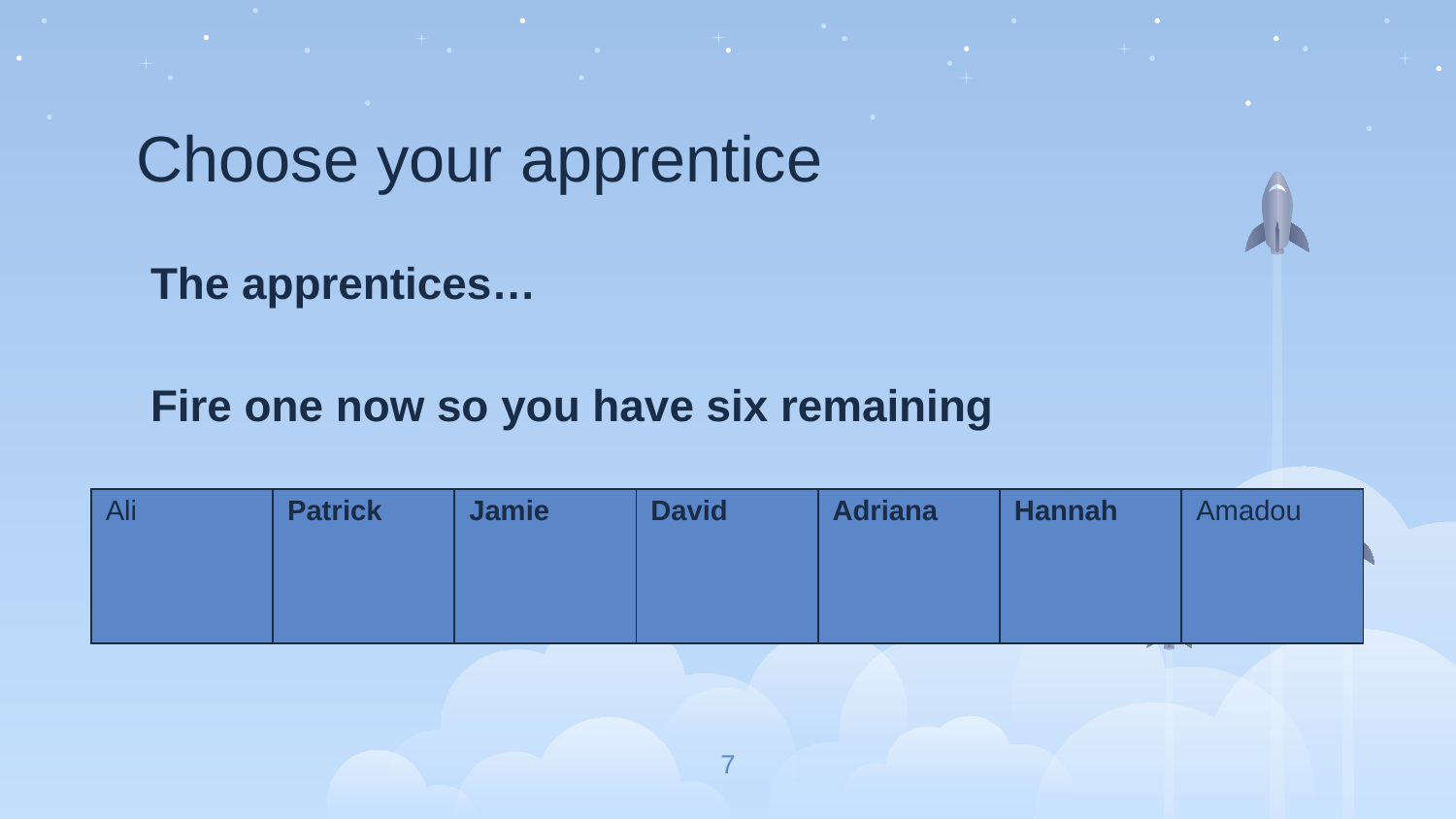

Choose your apprentice

The apprentices…

Fire one now so you have six remaining

| Ali | Patrick | Jamie | David | Adriana | Hannah | Amadou |
| --- | --- | --- | --- | --- | --- | --- |
7